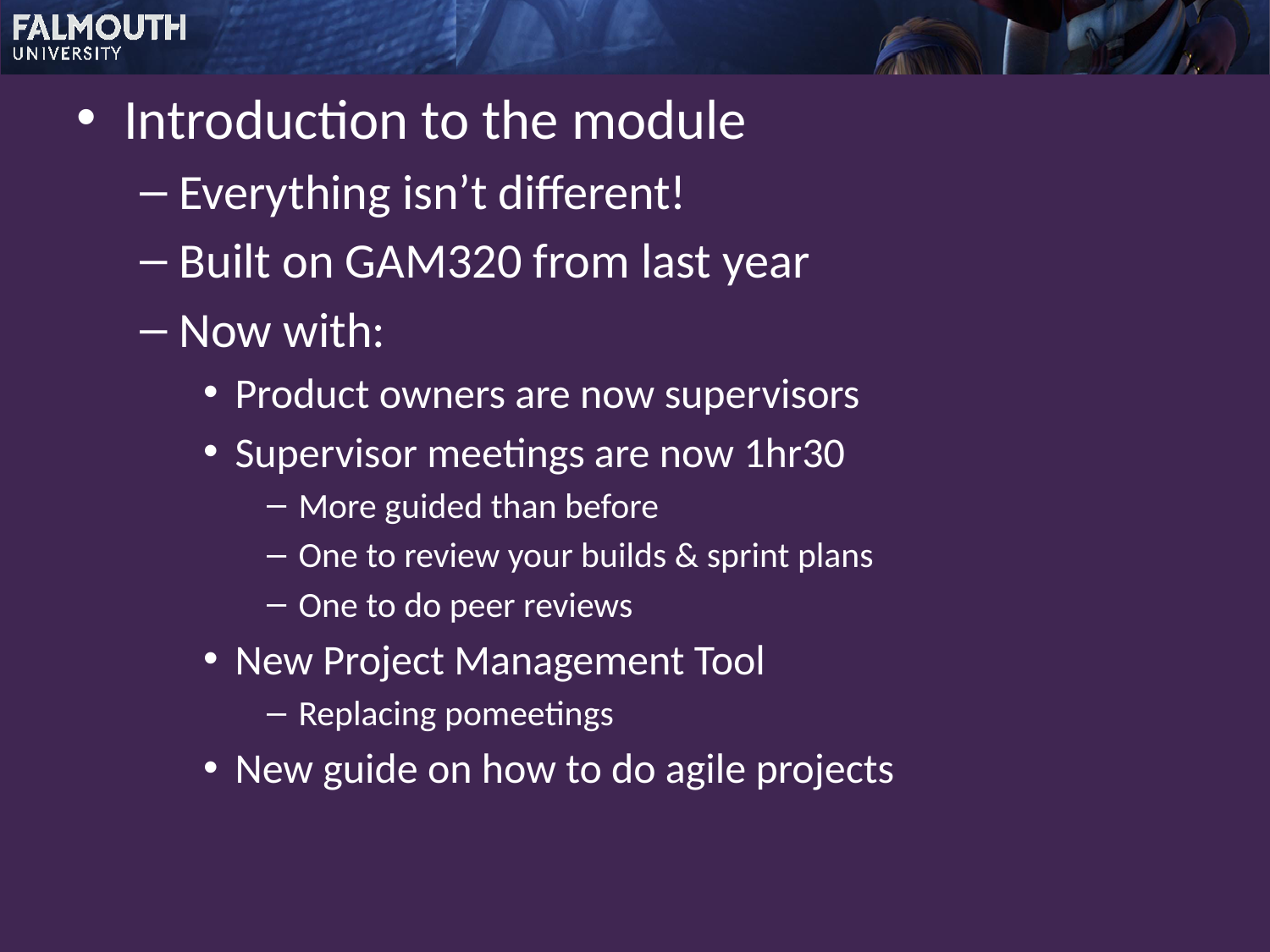

Introduction to the module
Everything isn’t different!
Built on GAM320 from last year
Now with:
Product owners are now supervisors
Supervisor meetings are now 1hr30
More guided than before
One to review your builds & sprint plans
One to do peer reviews
New Project Management Tool
Replacing pomeetings
New guide on how to do agile projects